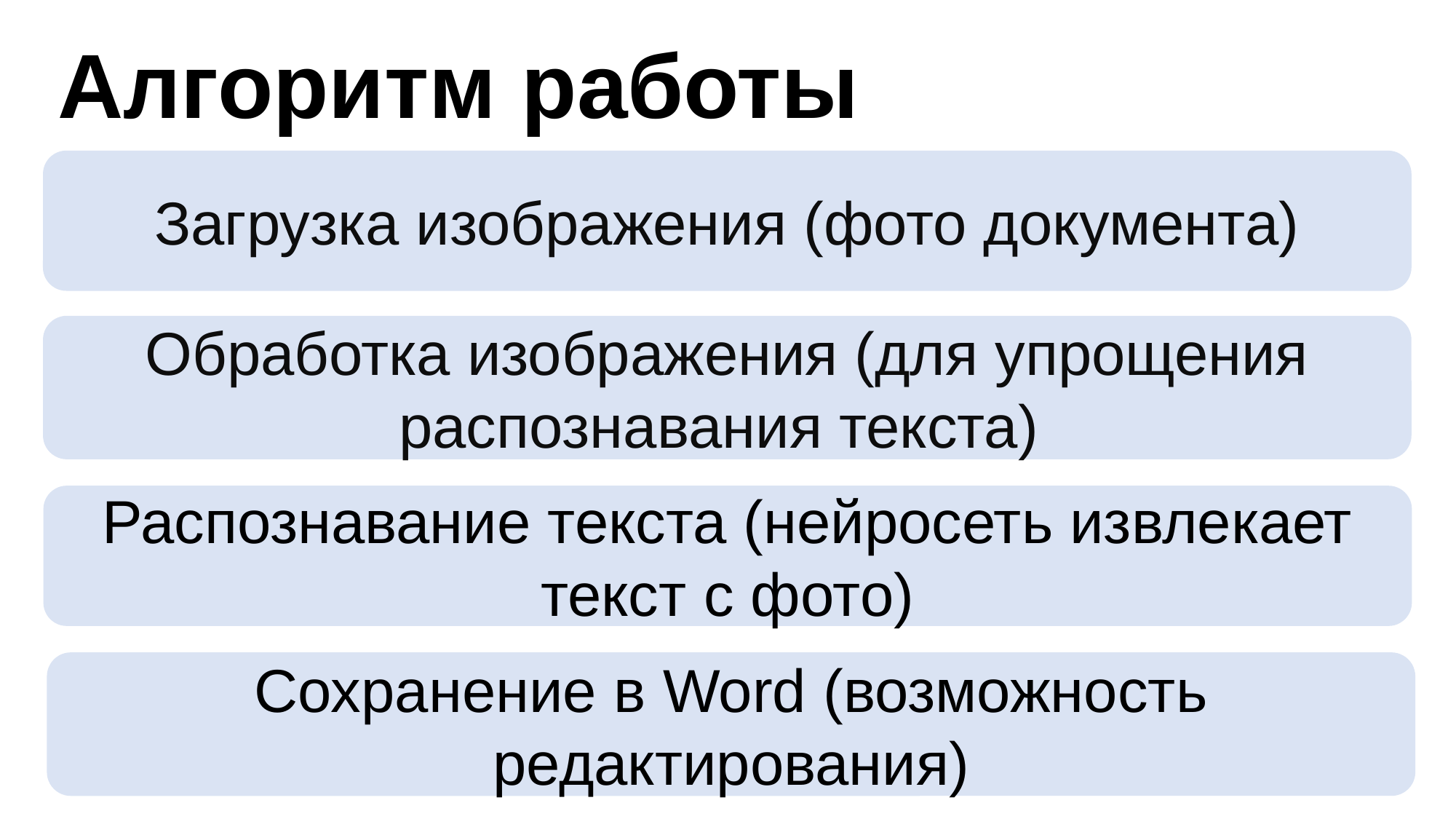

Алгоритм работы
Загрузка изображения (фото документа)
Обработка изображения (для упрощения распознавания текста)
Распознавание текста (нейросеть извлекает текст с фото)
Сохранение в Word (возможность редактирования)